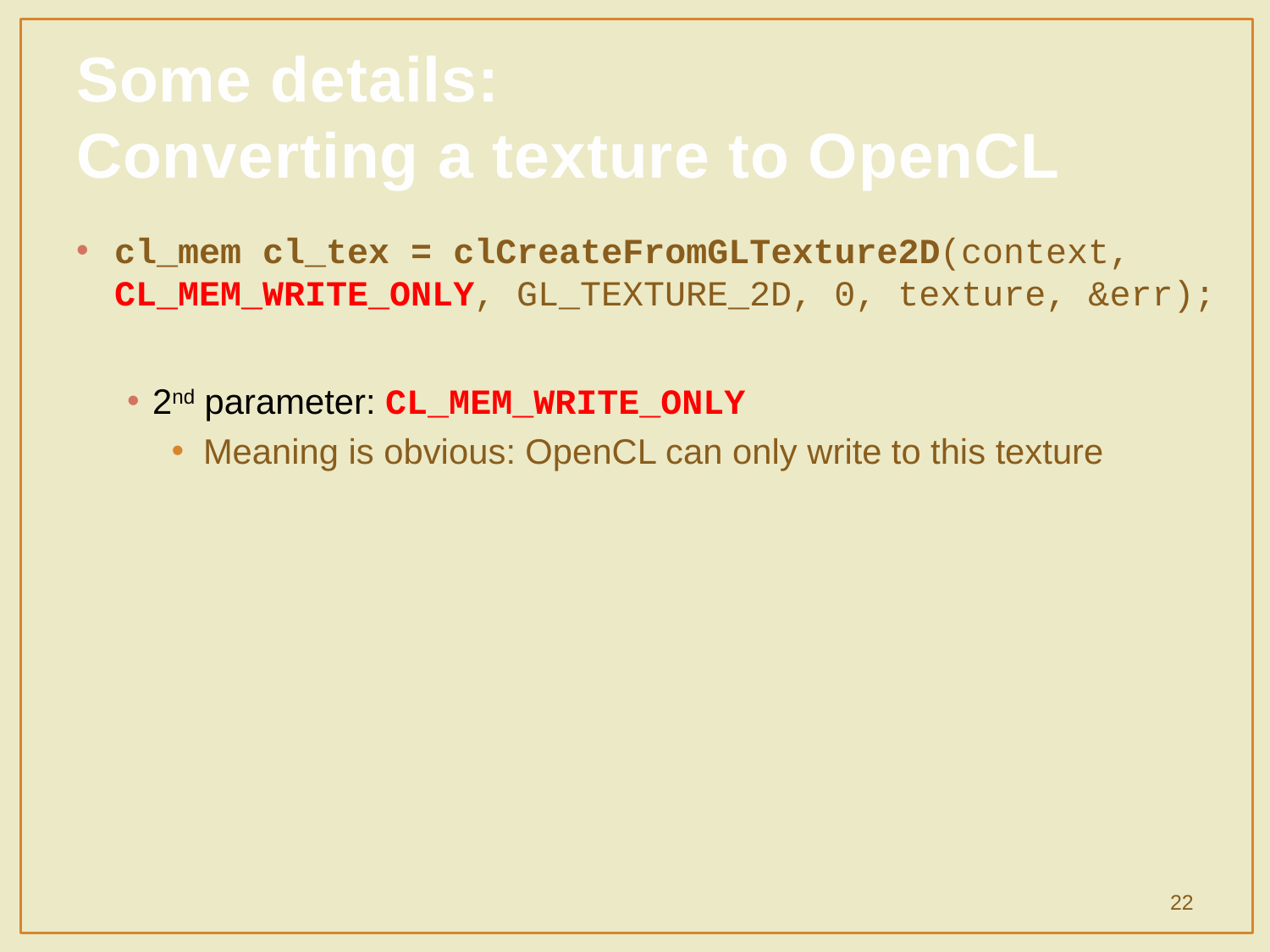

# Some details: Converting a texture to OpenCL
cl_mem cl_tex = clCreateFromGLTexture2D(context, CL_MEM_WRITE_ONLY, GL_TEXTURE_2D, 0, texture, &err);

2nd parameter: CL_MEM_WRITE_ONLY
Meaning is obvious: OpenCL can only write to this texture
22